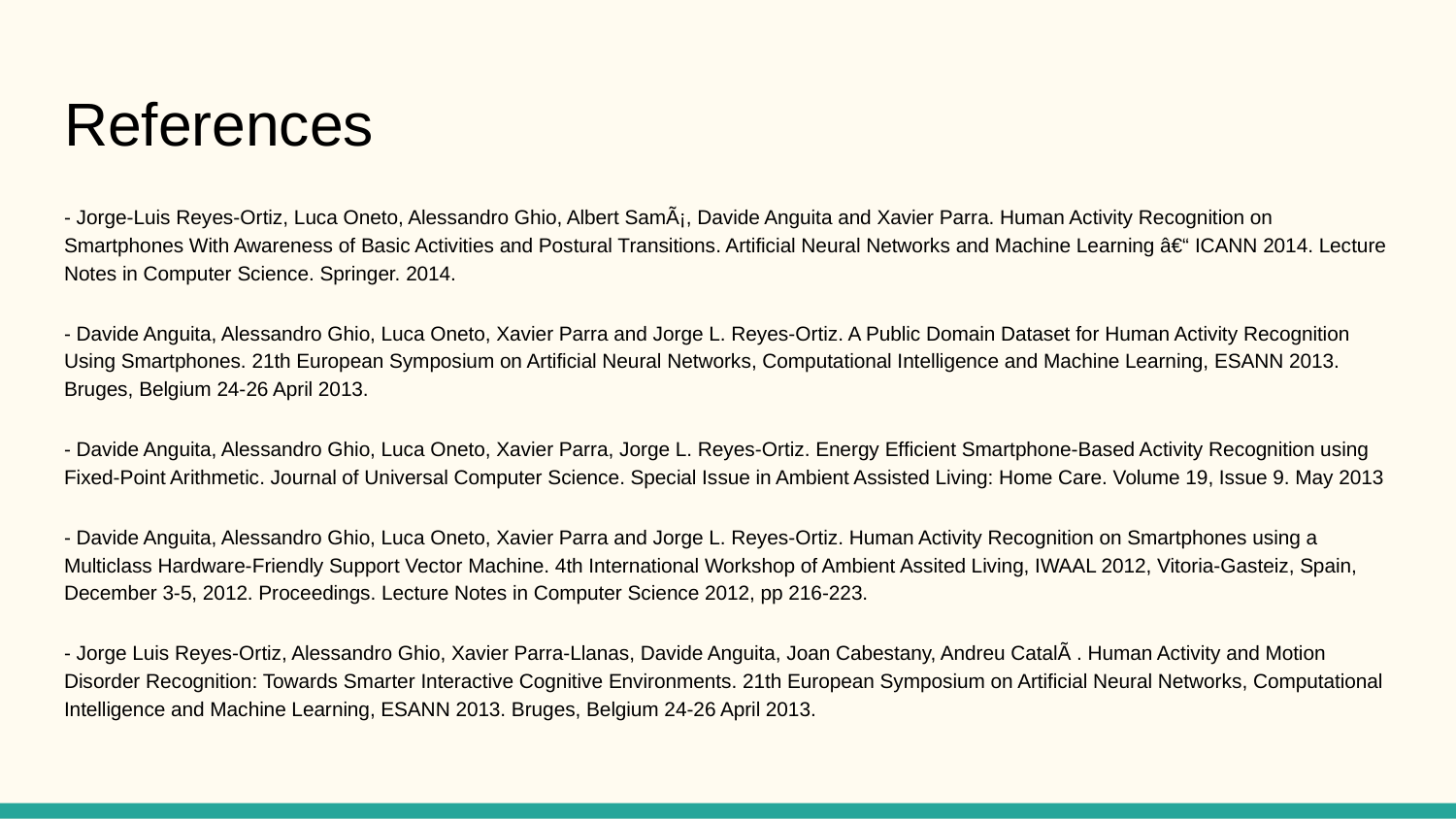

# References
- Jorge-Luis Reyes-Ortiz, Luca Oneto, Alessandro Ghio, Albert SamÃ¡, Davide Anguita and Xavier Parra. Human Activity Recognition on Smartphones With Awareness of Basic Activities and Postural Transitions. Artificial Neural Networks and Machine Learning â€“ ICANN 2014. Lecture Notes in Computer Science. Springer. 2014.
- Davide Anguita, Alessandro Ghio, Luca Oneto, Xavier Parra and Jorge L. Reyes-Ortiz. A Public Domain Dataset for Human Activity Recognition Using Smartphones. 21th European Symposium on Artificial Neural Networks, Computational Intelligence and Machine Learning, ESANN 2013. Bruges, Belgium 24-26 April 2013.
- Davide Anguita, Alessandro Ghio, Luca Oneto, Xavier Parra, Jorge L. Reyes-Ortiz. Energy Efficient Smartphone-Based Activity Recognition using Fixed-Point Arithmetic. Journal of Universal Computer Science. Special Issue in Ambient Assisted Living: Home Care. Volume 19, Issue 9. May 2013
- Davide Anguita, Alessandro Ghio, Luca Oneto, Xavier Parra and Jorge L. Reyes-Ortiz. Human Activity Recognition on Smartphones using a Multiclass Hardware-Friendly Support Vector Machine. 4th International Workshop of Ambient Assited Living, IWAAL 2012, Vitoria-Gasteiz, Spain, December 3-5, 2012. Proceedings. Lecture Notes in Computer Science 2012, pp 216-223.
- Jorge Luis Reyes-Ortiz, Alessandro Ghio, Xavier Parra-Llanas, Davide Anguita, Joan Cabestany, Andreu CatalÃ . Human Activity and Motion Disorder Recognition: Towards Smarter Interactive Cognitive Environments. 21th European Symposium on Artificial Neural Networks, Computational Intelligence and Machine Learning, ESANN 2013. Bruges, Belgium 24-26 April 2013.